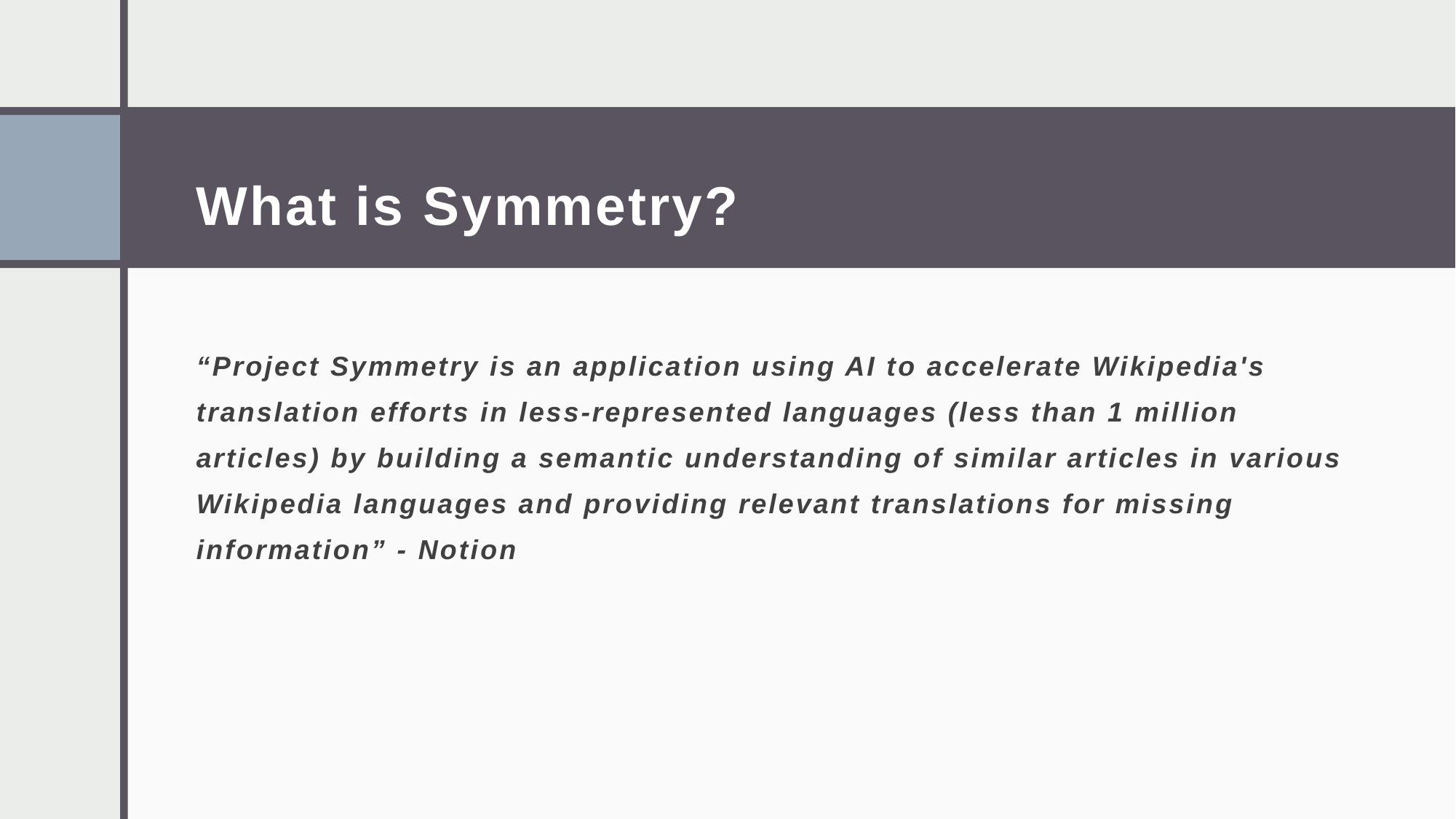

# What is Symmetry?

“Project Symmetry is an application using AI to accelerate Wikipedia's translation efforts in less-represented languages (less than 1 million articles) by building a semantic understanding of similar articles in various Wikipedia languages and providing relevant translations for missing information” - Notion